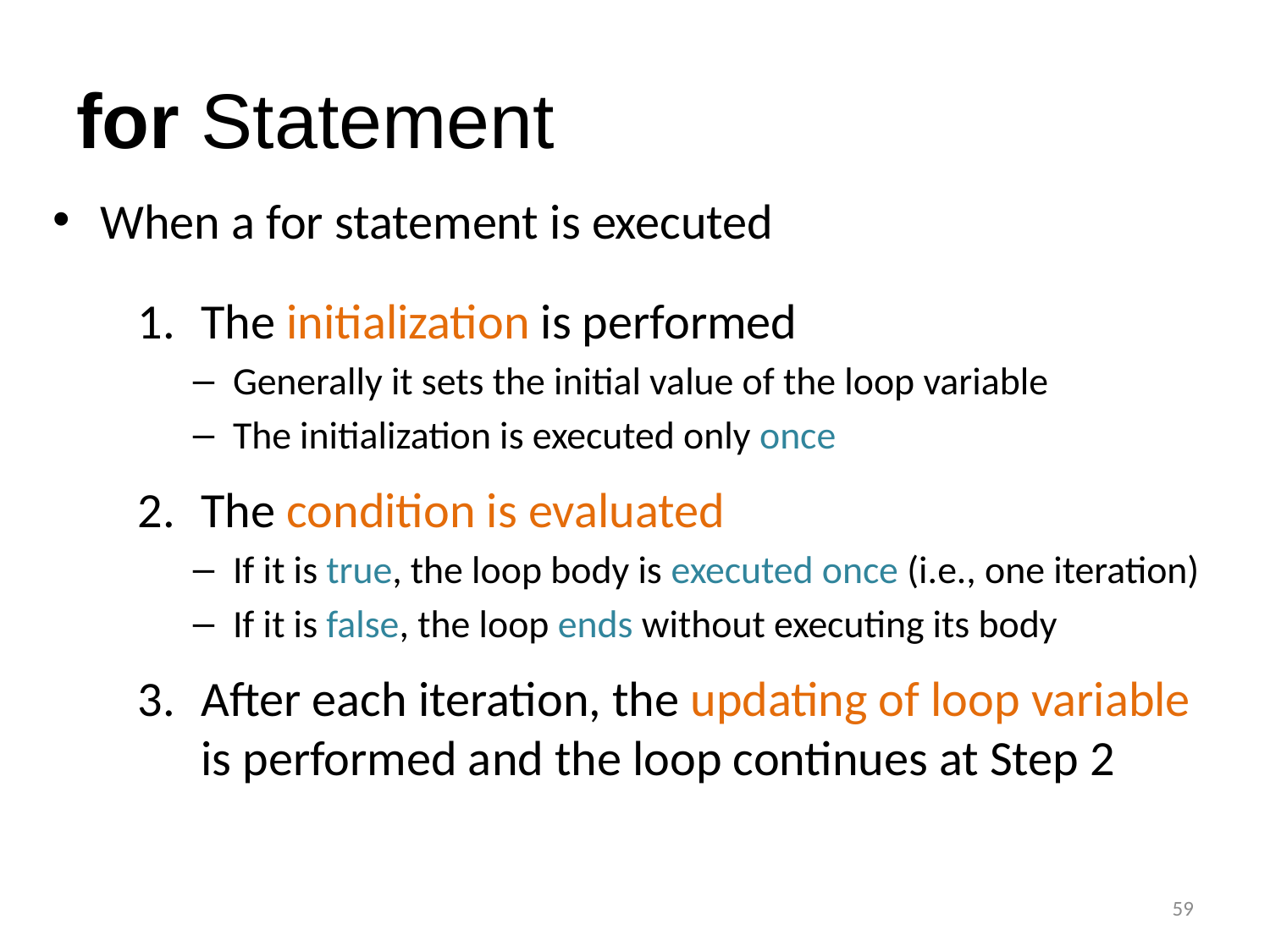

# for Statement
When a for statement is executed
The initialization is performed
Generally it sets the initial value of the loop variable
The initialization is executed only once
The condition is evaluated
If it is true, the loop body is executed once (i.e., one iteration)
If it is false, the loop ends without executing its body
After each iteration, the updating of loop variable is performed and the loop continues at Step 2

59